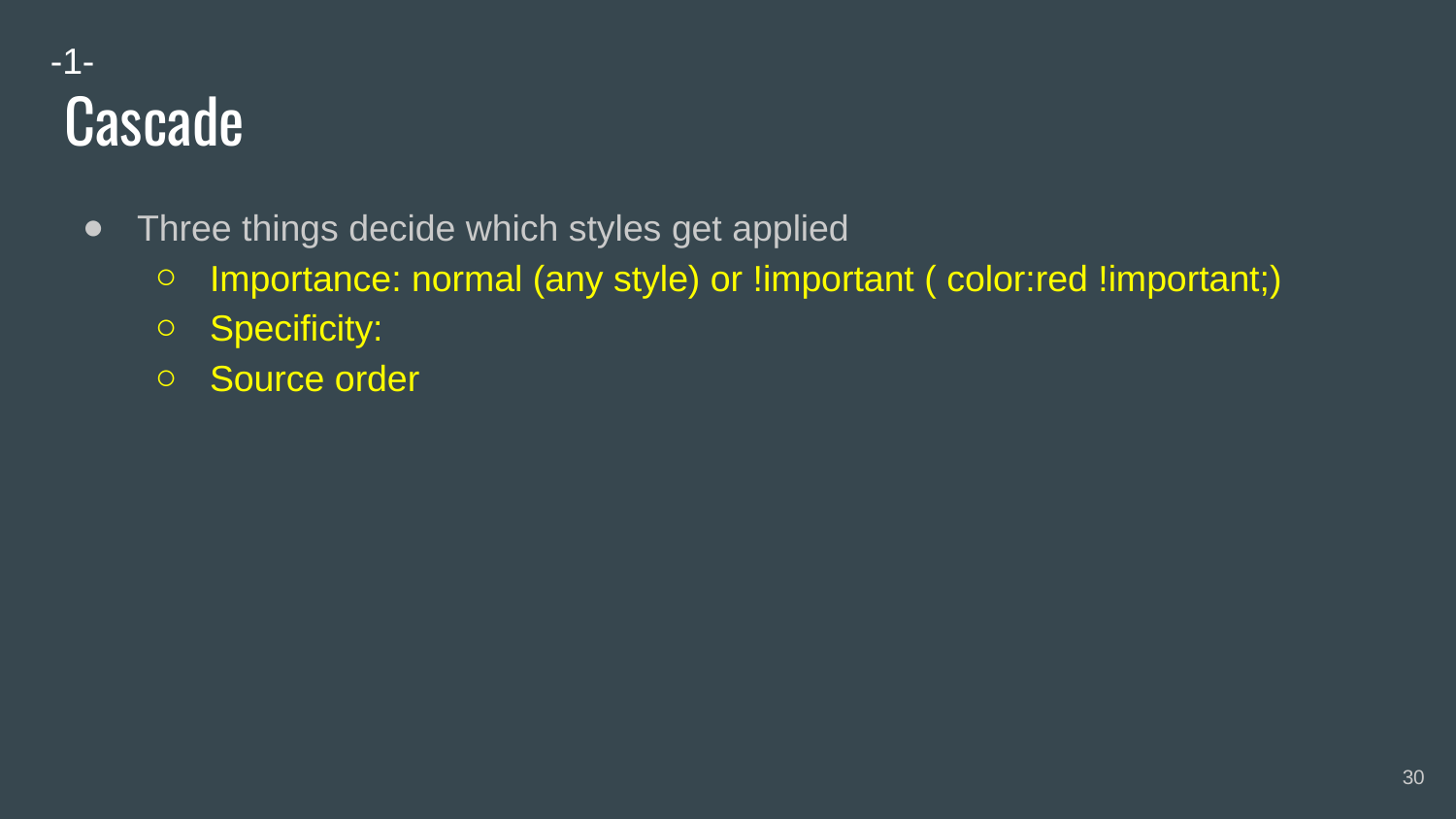

-1-
# Cascade
Three things decide which styles get applied
Importance: normal (any style) or !important ( color:red !important;)
Specificity:
Source order

30